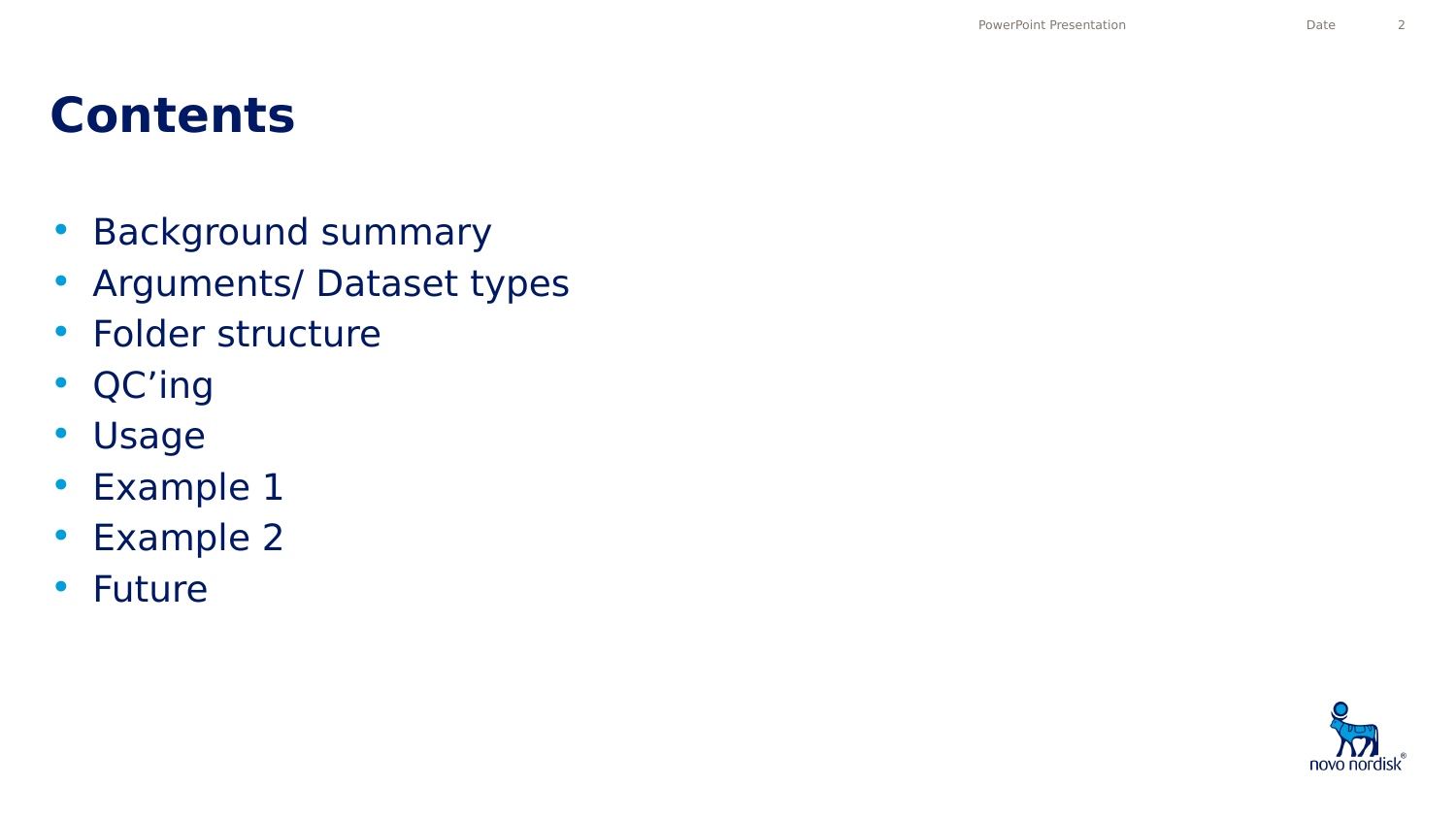

PowerPoint Presentation
Date
2
# Contents
Background summary
Arguments/ Dataset types
Folder structure
QC’ing
Usage
Example 1
Example 2
Future